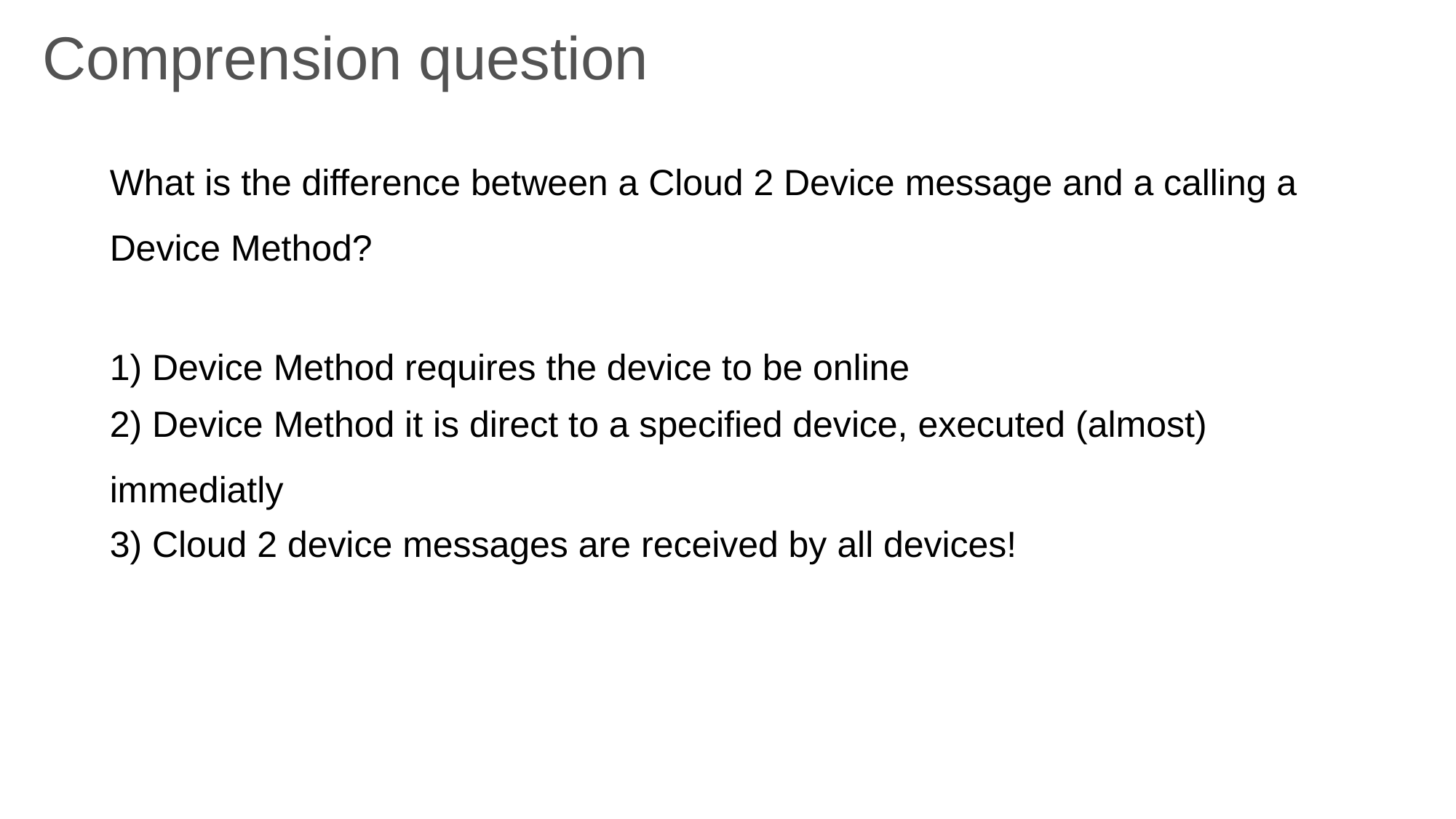

Comprension question
What is the difference between a Cloud 2 Device message and a calling a Device Method?
1) Device Method requires the device to be online
2) Device Method it is direct to a specified device, executed (almost) immediatly
3) Cloud 2 device messages are received by all devices!